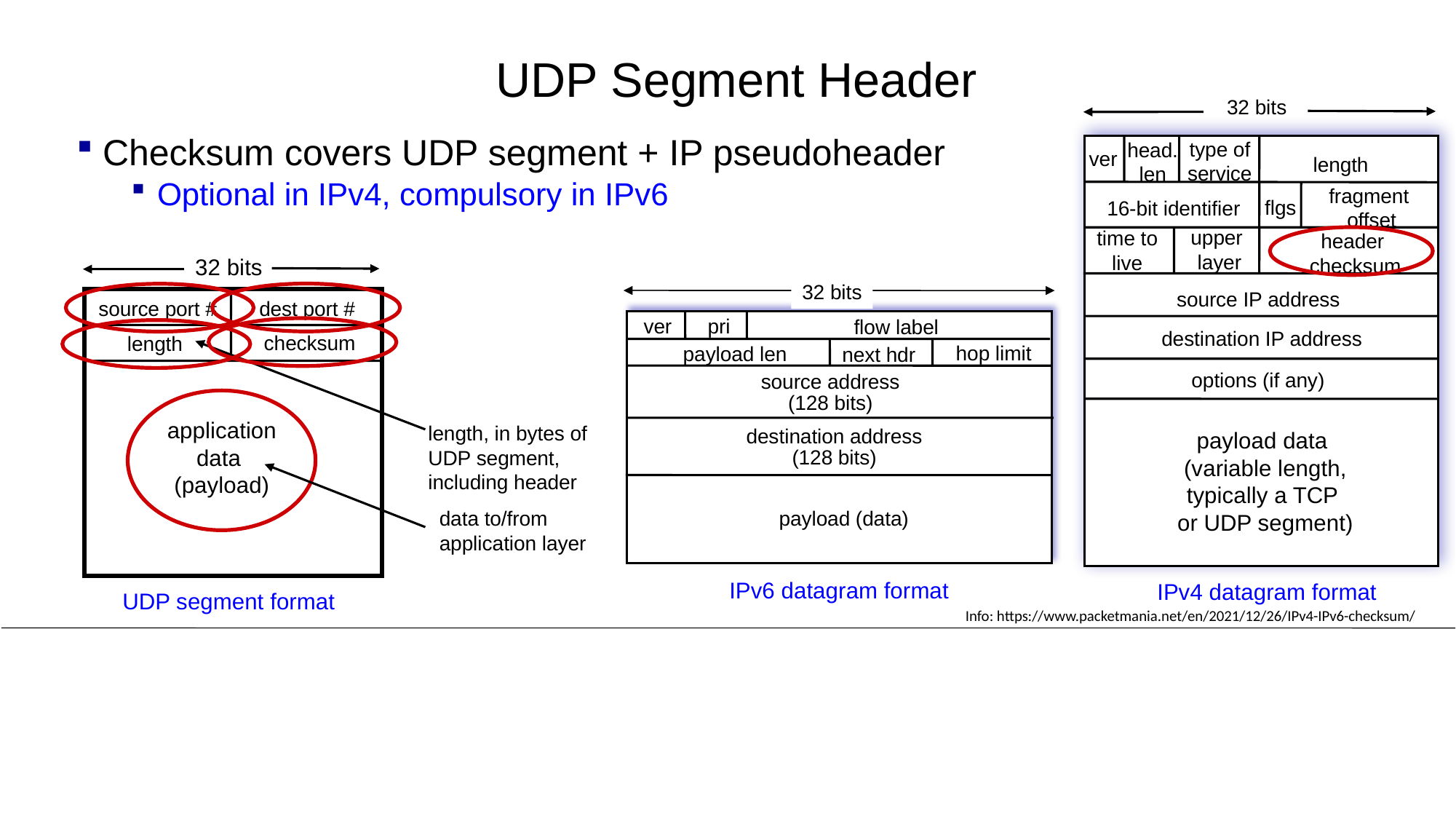

# UDP Segment Header
32 bits

type of
service
head.
len

ver
length
fragment
 offset

flgs
16-bit identifier
upper
 layer
time to
live
header
 checksum

source IP address

destination IP address

options (if any)

payload data
(variable length,
typically a TCP
or UDP segment)
Checksum covers UDP segment + IP pseudoheader
Optional in IPv4, compulsory in IPv6

32 bits

32 bits

source port #
dest port #

pri
ver
flow label

checksum

length

hop limit
payload len
next hdr

source address
(128 bits)

application
data
(payload)
length, in bytes of UDP segment, including header

destination address
(128 bits)

 payload (data)
data to/from application layer
IPv6 datagram format
IPv4 datagram format
UDP segment format
Info: https://www.packetmania.net/en/2021/12/26/IPv4-IPv6-checksum/